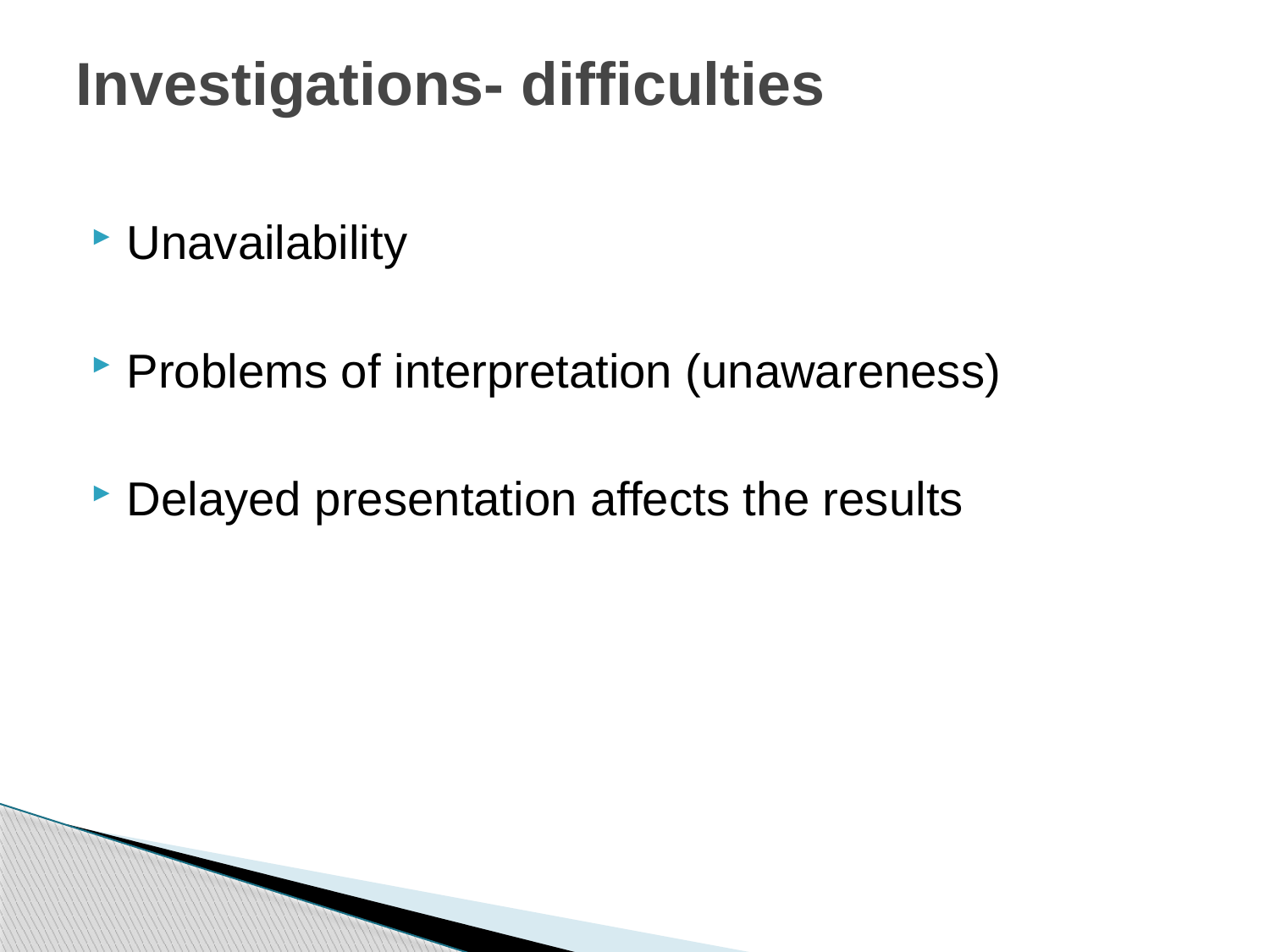

# Investigations- difficulties
Unavailability

Problems of interpretation (unawareness)

Delayed presentation affects the results